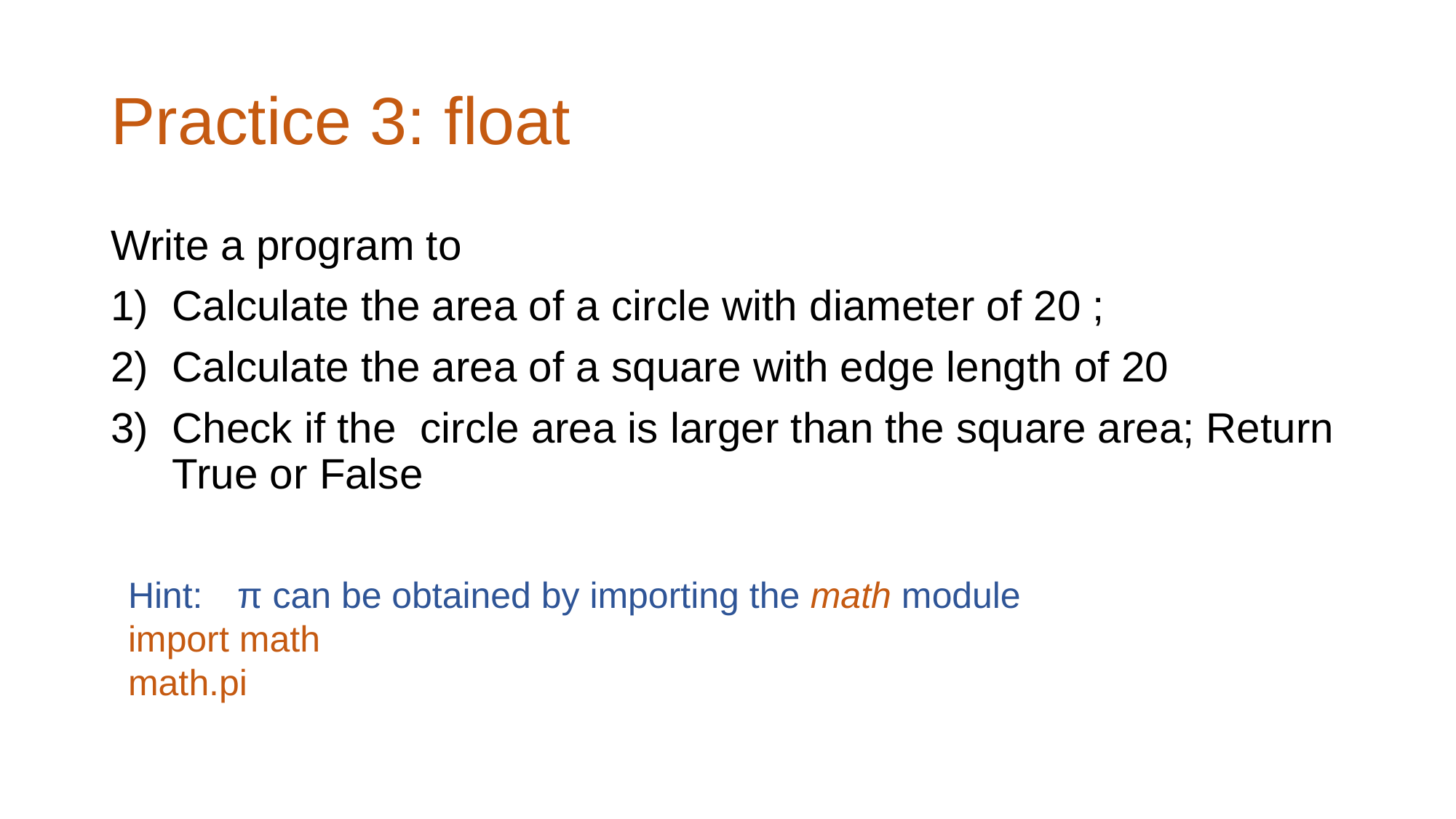

# Practice 3: float
Write a program to
Calculate the area of a circle with diameter of 20 ;
Calculate the area of a square with edge length of 20
Check if the  circle area is larger than the square area; Return True or False
Hint: 	π can be obtained by importing the math module
import math
math.pi